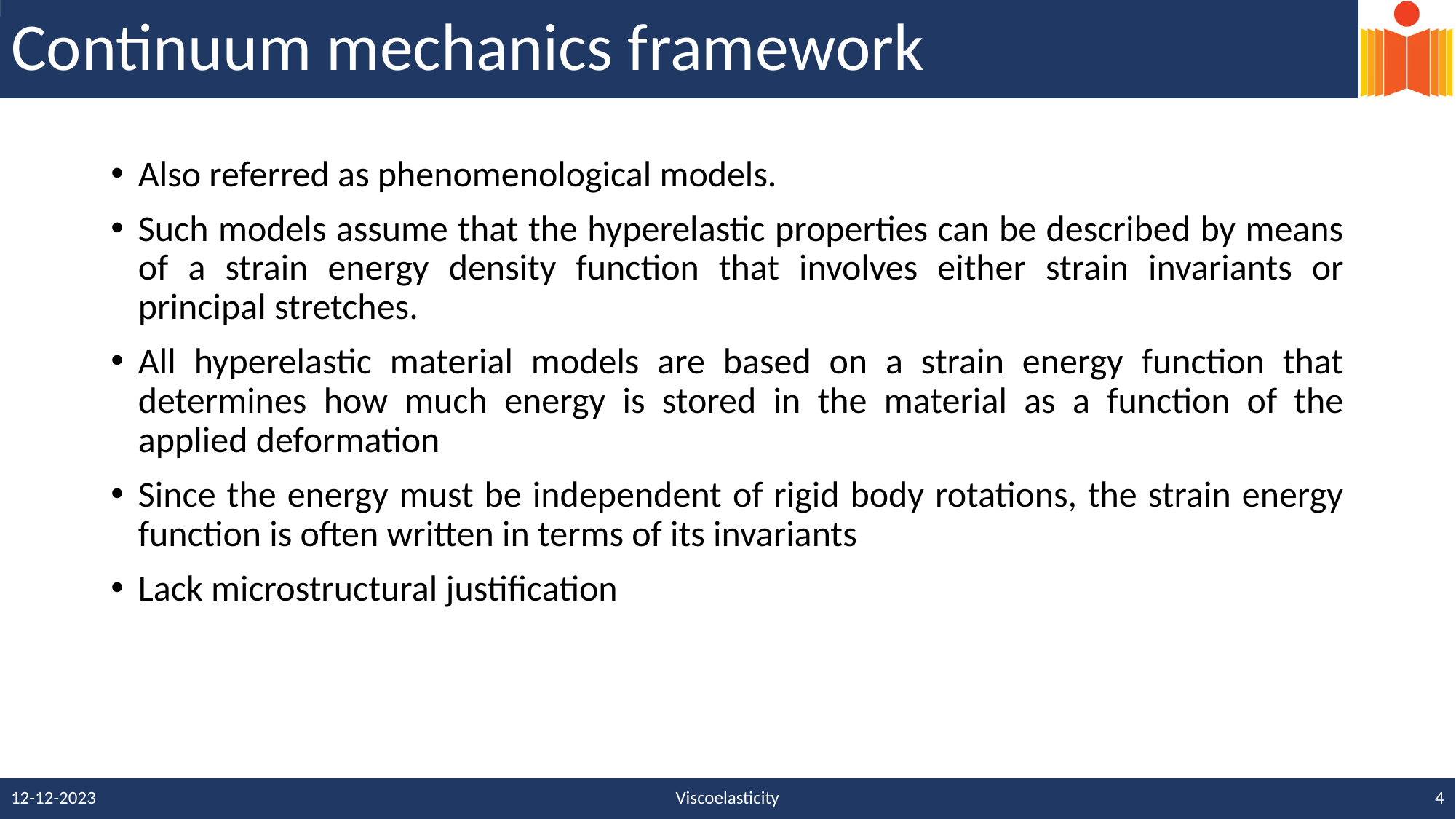

# Continuum mechanics framework
Also referred as phenomenological models.
Such models assume that the hyperelastic properties can be described by means of a strain energy density function that involves either strain invariants or principal stretches.
All hyperelastic material models are based on a strain energy function that determines how much energy is stored in the material as a function of the applied deformation
Since the energy must be independent of rigid body rotations, the strain energy function is often written in terms of its invariants
Lack microstructural justification

4
Viscoelasticity
12-12-2023